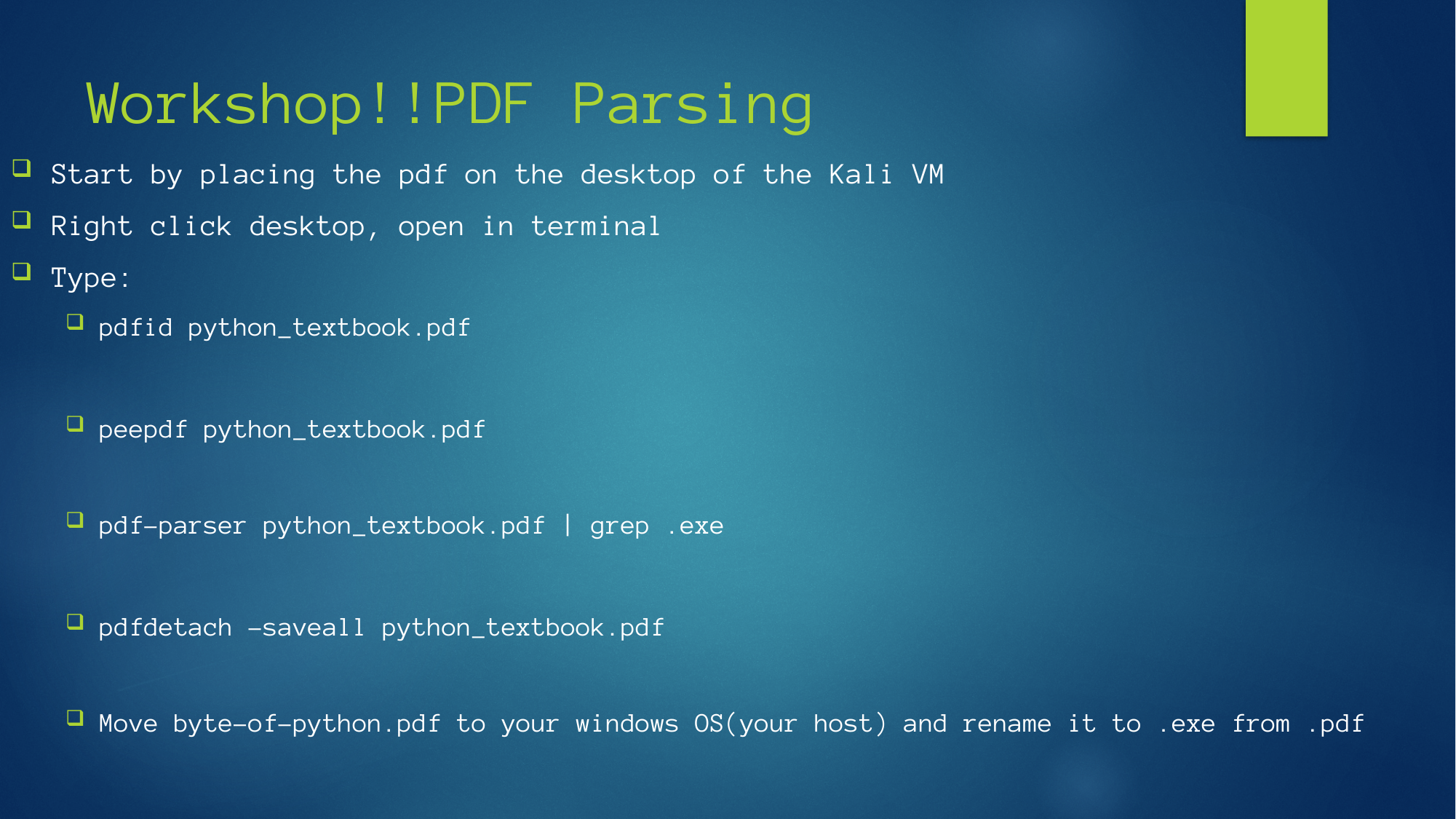

# Workshop!!PDF Parsing
Start by placing the pdf on the desktop of the Kali VM
Right click desktop, open in terminal
Type:
pdfid python_textbook.pdf

peepdf python_textbook.pdf

pdf-parser python_textbook.pdf | grep .exe

pdfdetach -saveall python_textbook.pdf

Move byte-of-python.pdf to your windows OS(your host) and rename it to .exe from .pdf